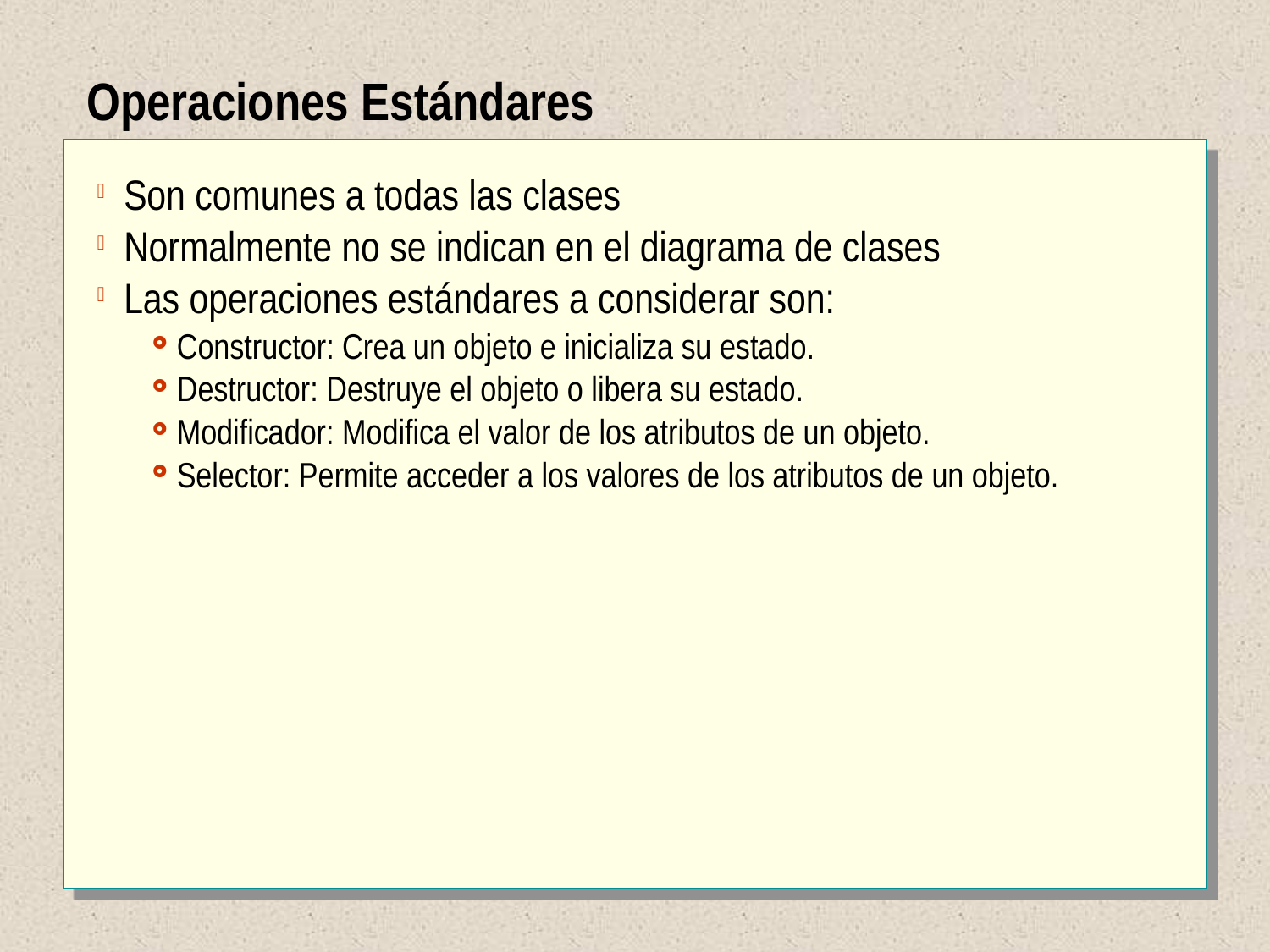

Operaciones Estándares
Son comunes a todas las clases
Normalmente no se indican en el diagrama de clases
Las operaciones estándares a considerar son:
Constructor: Crea un objeto e inicializa su estado.
Destructor: Destruye el objeto o libera su estado.
Modificador: Modifica el valor de los atributos de un objeto.
Selector: Permite acceder a los valores de los atributos de un objeto.